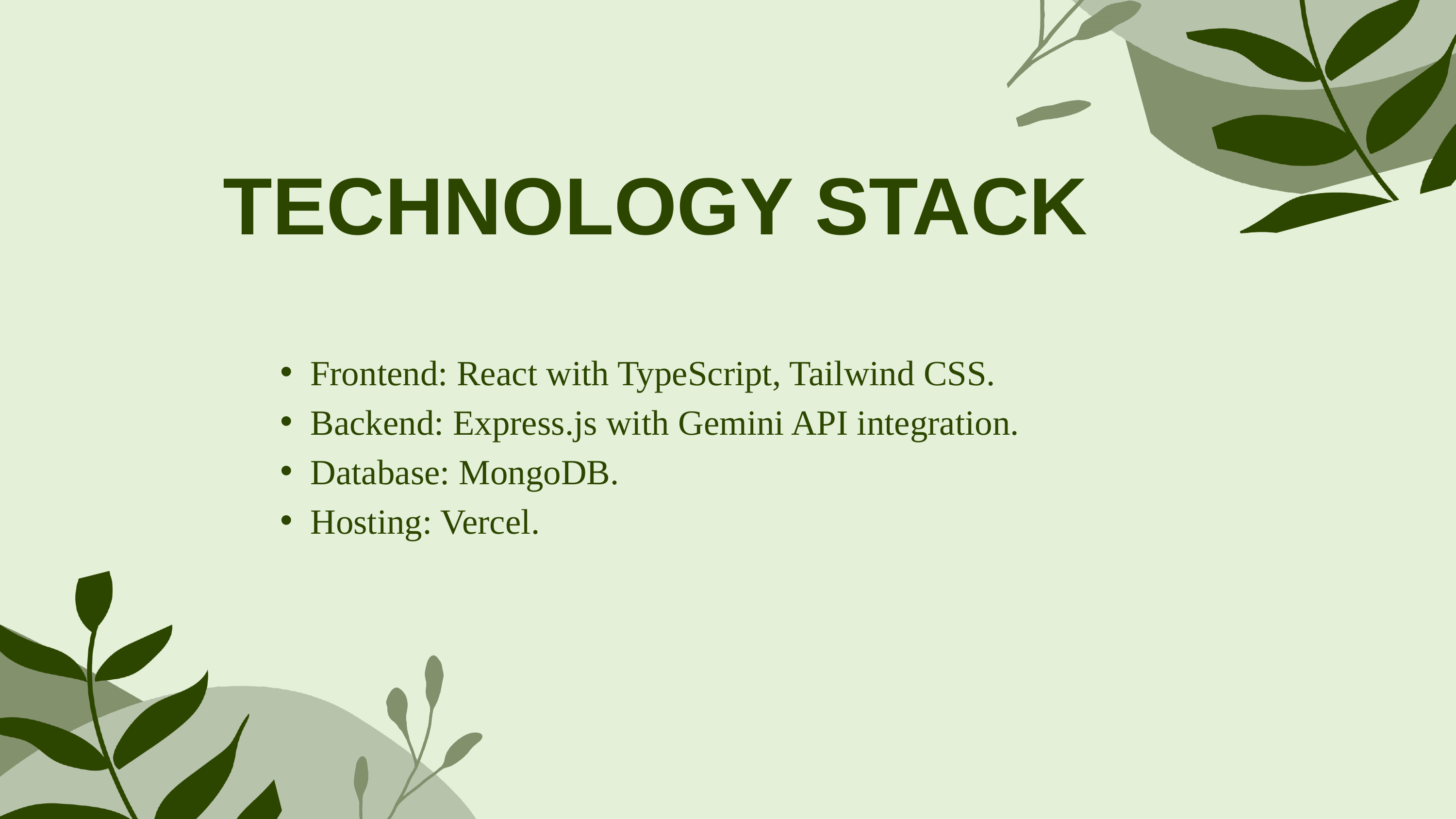

TECHNOLOGY STACK

Frontend: React with TypeScript, Tailwind CSS.
Backend: Express.js with Gemini API integration.
Database: MongoDB.
Hosting: Vercel.